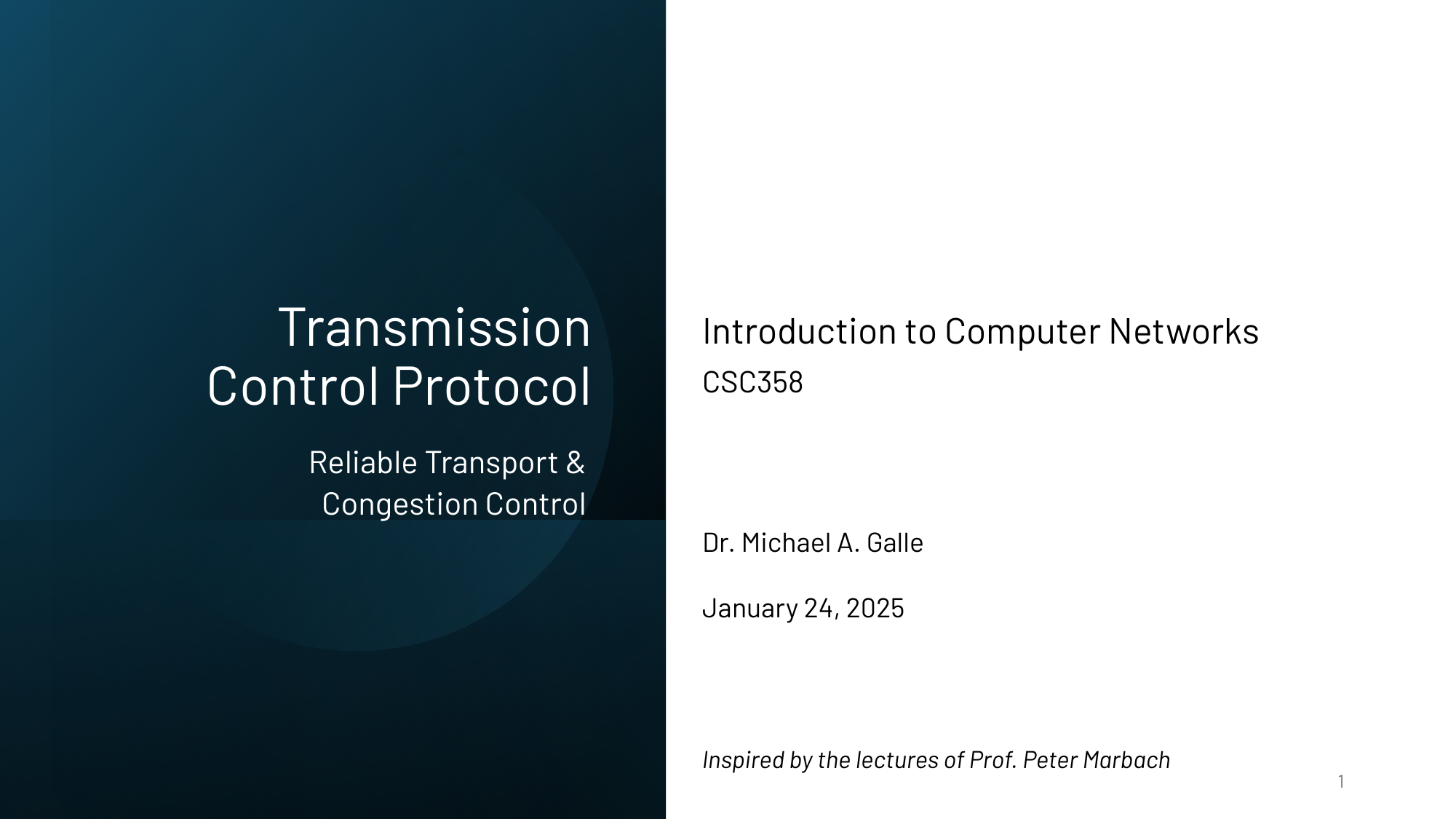

# Transmission Control Protocol

Introduction to Computer Networks
CSC358

Reliable Transport &
Congestion Control
Dr. Michael A. Galle

January 24, 2025
Inspired by the lectures of Prof. Peter Marbach
1